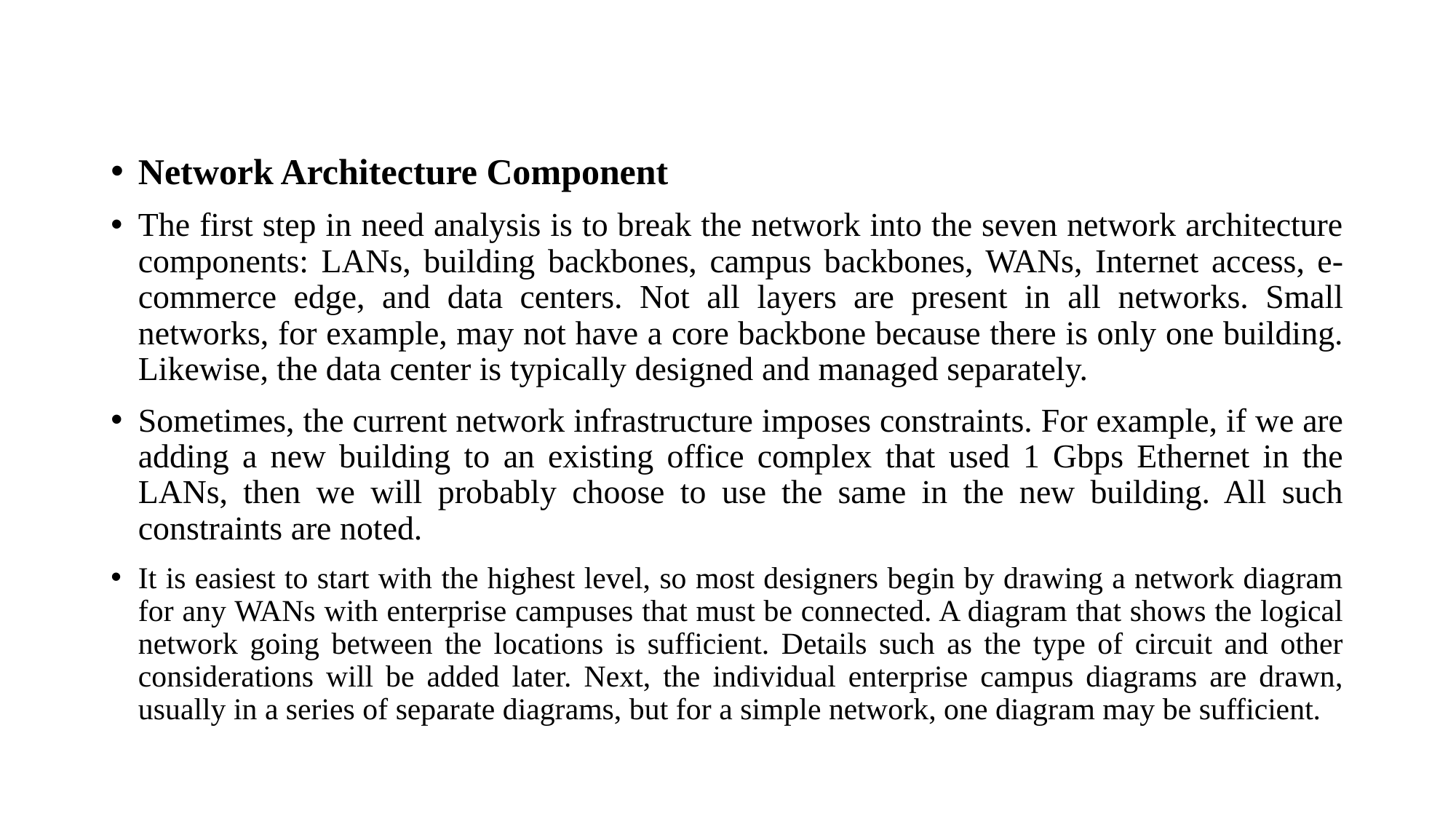

#
Network Architecture Component
The first step in need analysis is to break the network into the seven network architecture components: LANs, building backbones, campus backbones, WANs, Internet access, e-commerce edge, and data centers. Not all layers are present in all networks. Small networks, for example, may not have a core backbone because there is only one building. Likewise, the data center is typically designed and managed separately.
Sometimes, the current network infrastructure imposes constraints. For example, if we are adding a new building to an existing office complex that used 1 Gbps Ethernet in the LANs, then we will probably choose to use the same in the new building. All such constraints are noted.
It is easiest to start with the highest level, so most designers begin by drawing a network diagram for any WANs with enterprise campuses that must be connected. A diagram that shows the logical network going between the locations is sufficient. Details such as the type of circuit and other considerations will be added later. Next, the individual enterprise campus diagrams are drawn, usually in a series of separate diagrams, but for a simple network, one diagram may be sufficient.